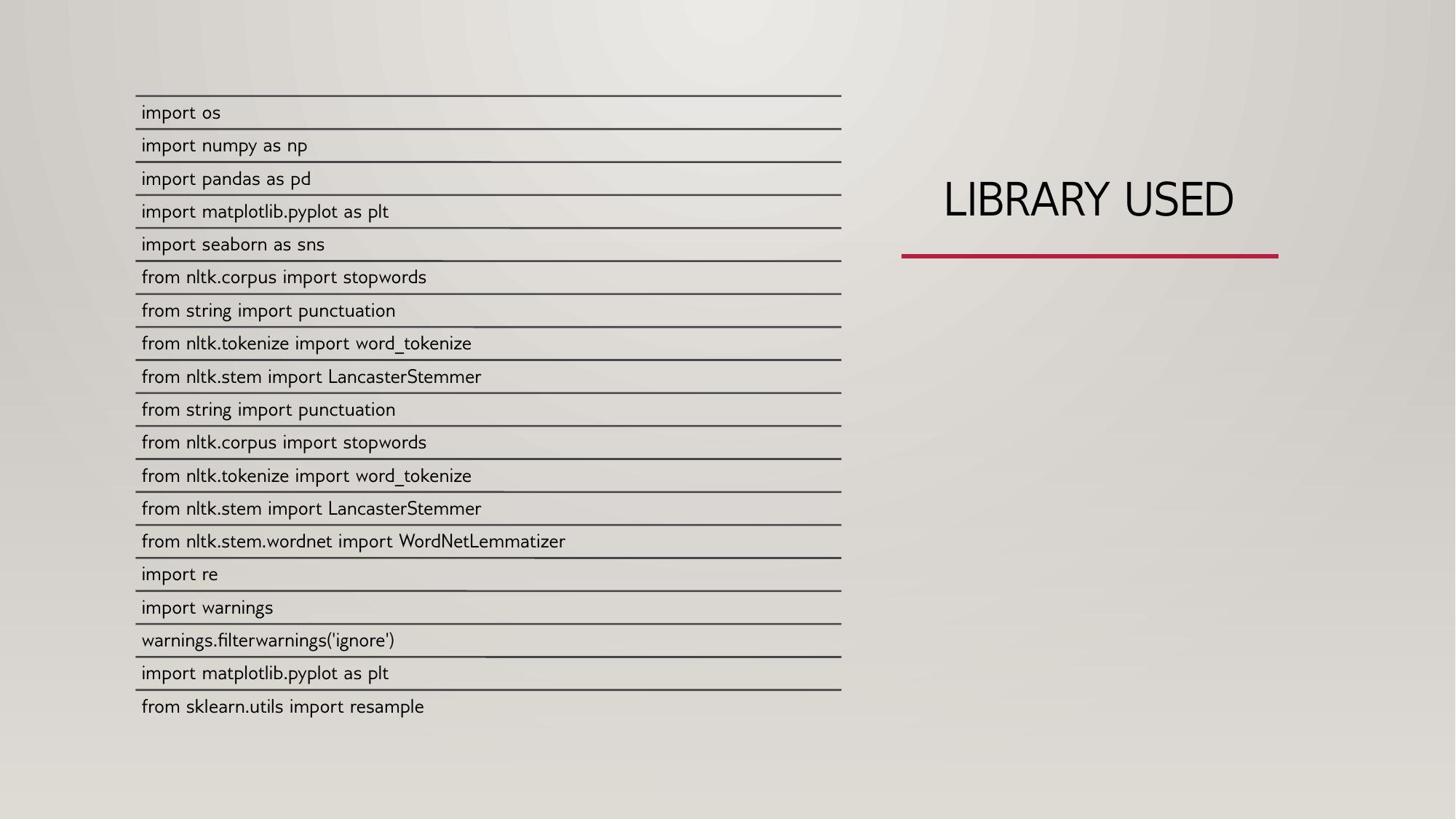

import os
import numpy as np
import pandas as pd
import matplotlib.pyplot as plt
import seaborn as sns
from nltk.corpus import stopwords
from string import punctuation
from nltk.tokenize import word_tokenize
from nltk.stem import LancasterStemmer
from string import punctuation
from nltk.corpus import stopwords
from nltk.tokenize import word_tokenize
from nltk.stem import LancasterStemmer
from nltk.stem.wordnet import WordNetLemmatizer
import re
import warnings
warnings.filterwarnings('ignore')
import matplotlib.pyplot as plt
from sklearn.utils import resample
# LIBRARY USED